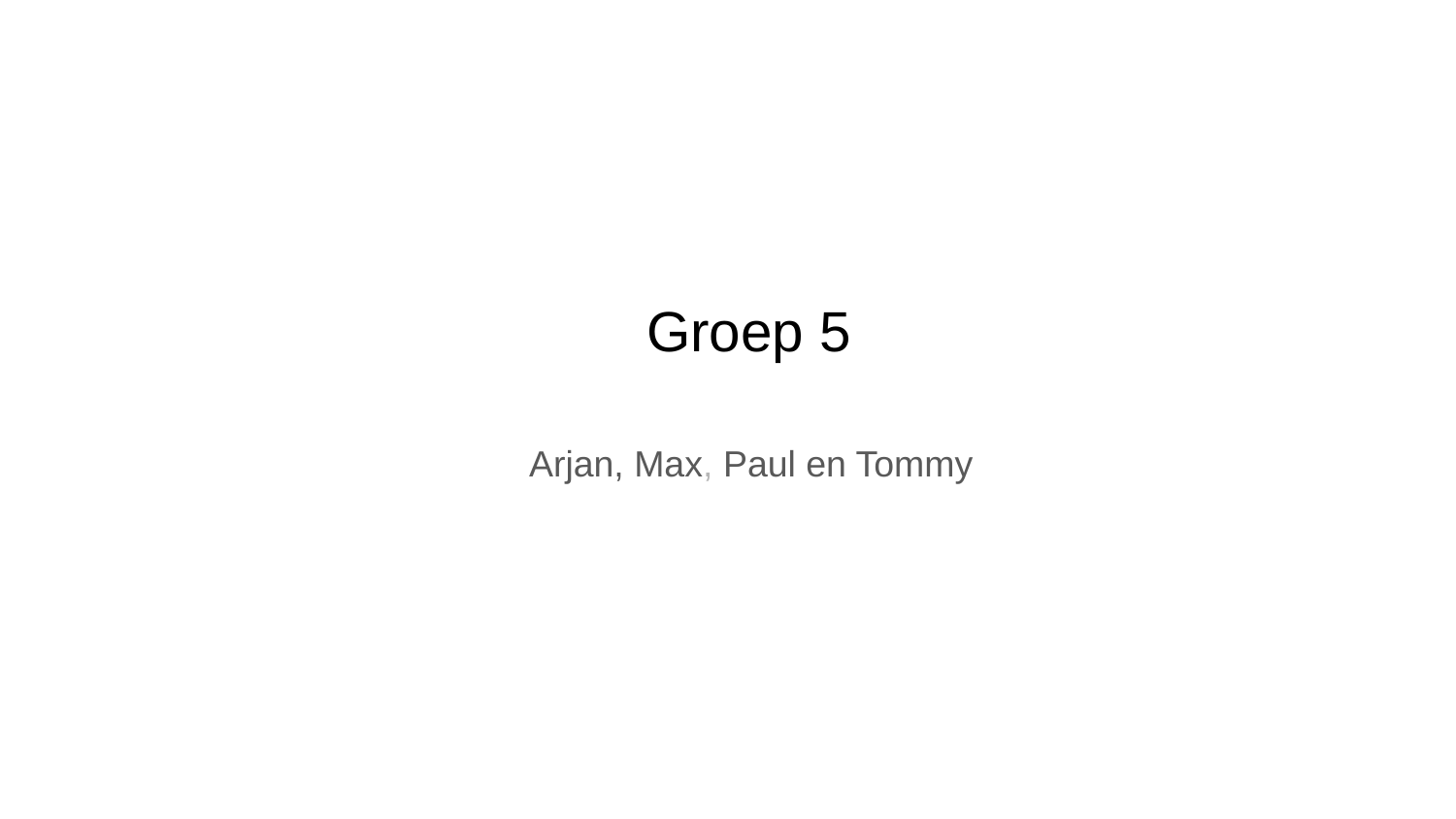

# Groep 5
Arjan, Max, Paul en Tommy